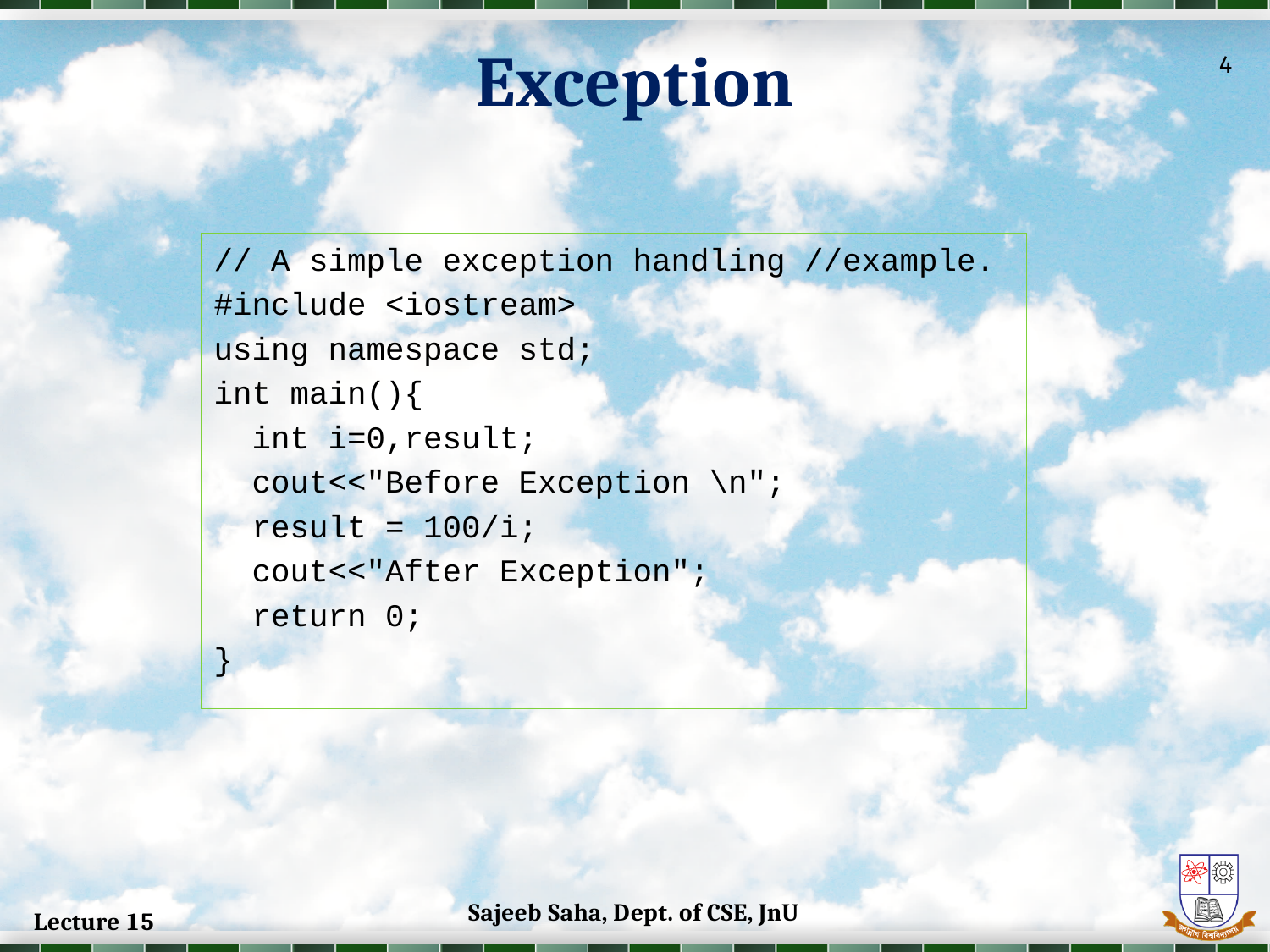

Exception
4
// A simple exception handling //example.
#include <iostream>
using namespace std;
int main(){
  int i=0,result;
  cout<<"Before Exception \n";
  result = 100/i;
  cout<<"After Exception";
  return 0;
}
Sajeeb Saha, Dept. of CSE, JnU